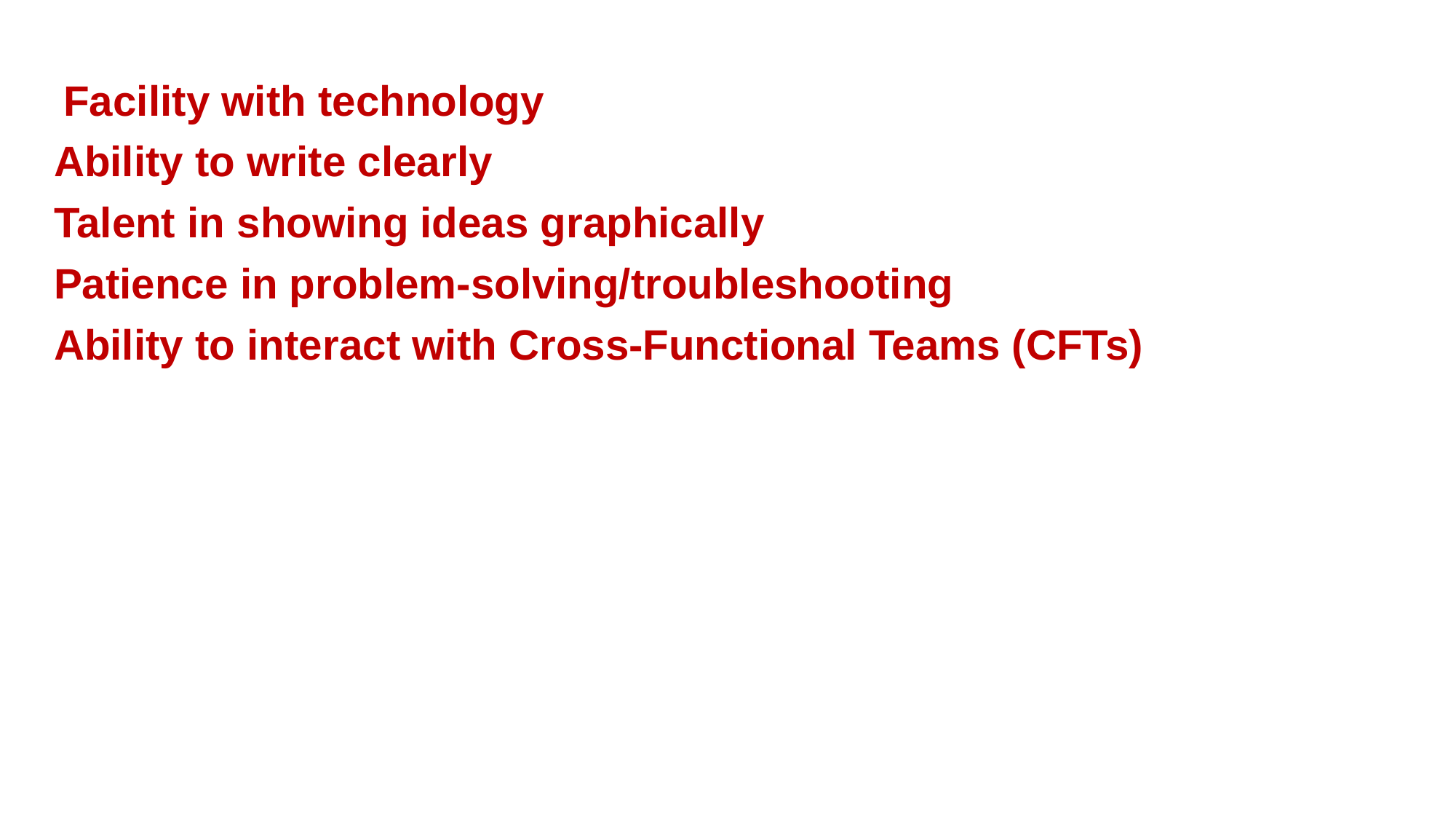

Facility with technology
Ability to write clearly
Talent in showing ideas graphically
Patience in problem-solving/troubleshooting
Ability to interact with Cross-Functional Teams (CFTs)